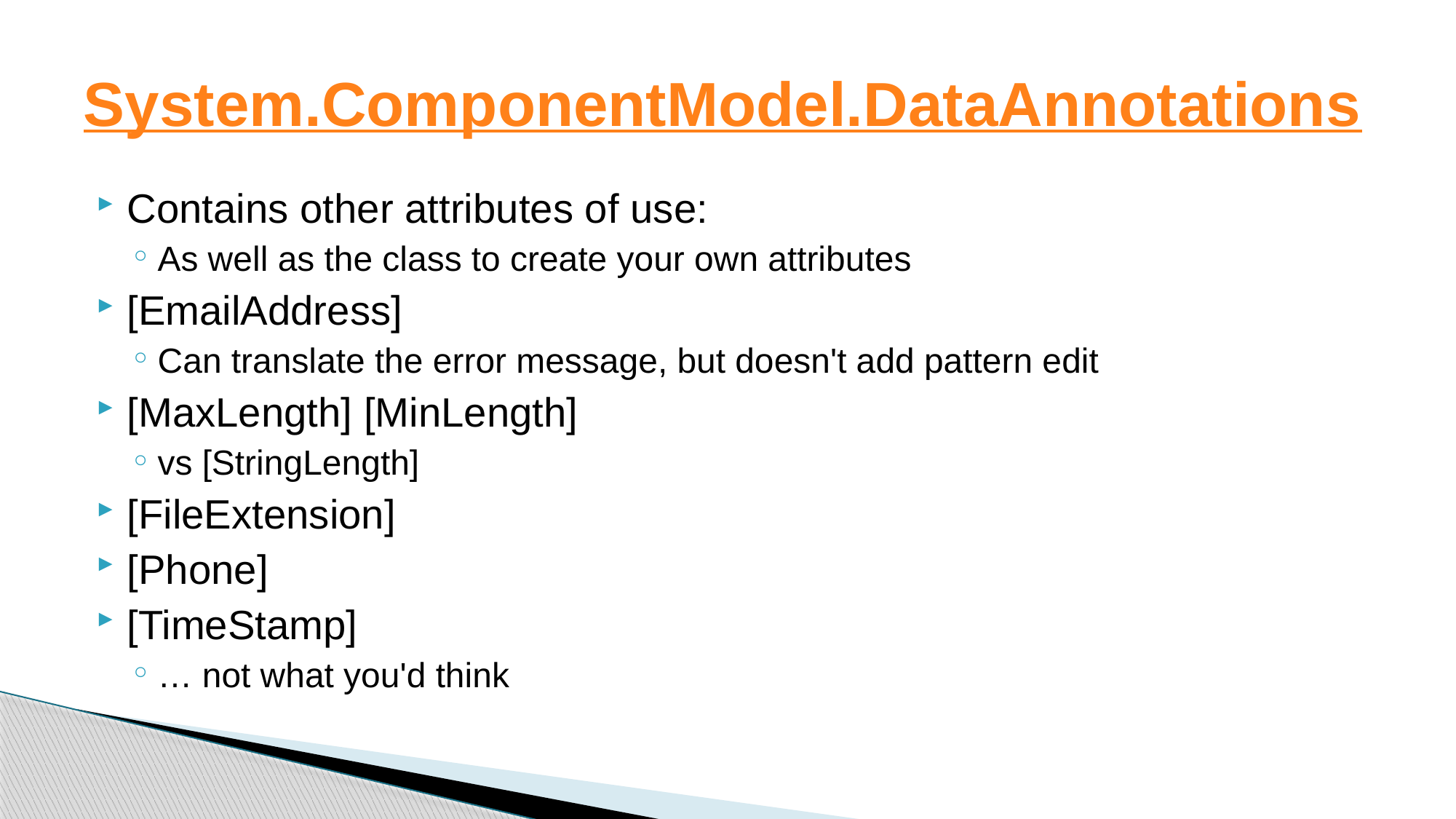

# System.ComponentModel.DataAnnotations
Contains other attributes of use:
As well as the class to create your own attributes
[EmailAddress]
Can translate the error message, but doesn't add pattern edit
[MaxLength] [MinLength]
vs [StringLength]
[FileExtension]
[Phone]
[TimeStamp]
… not what you'd think